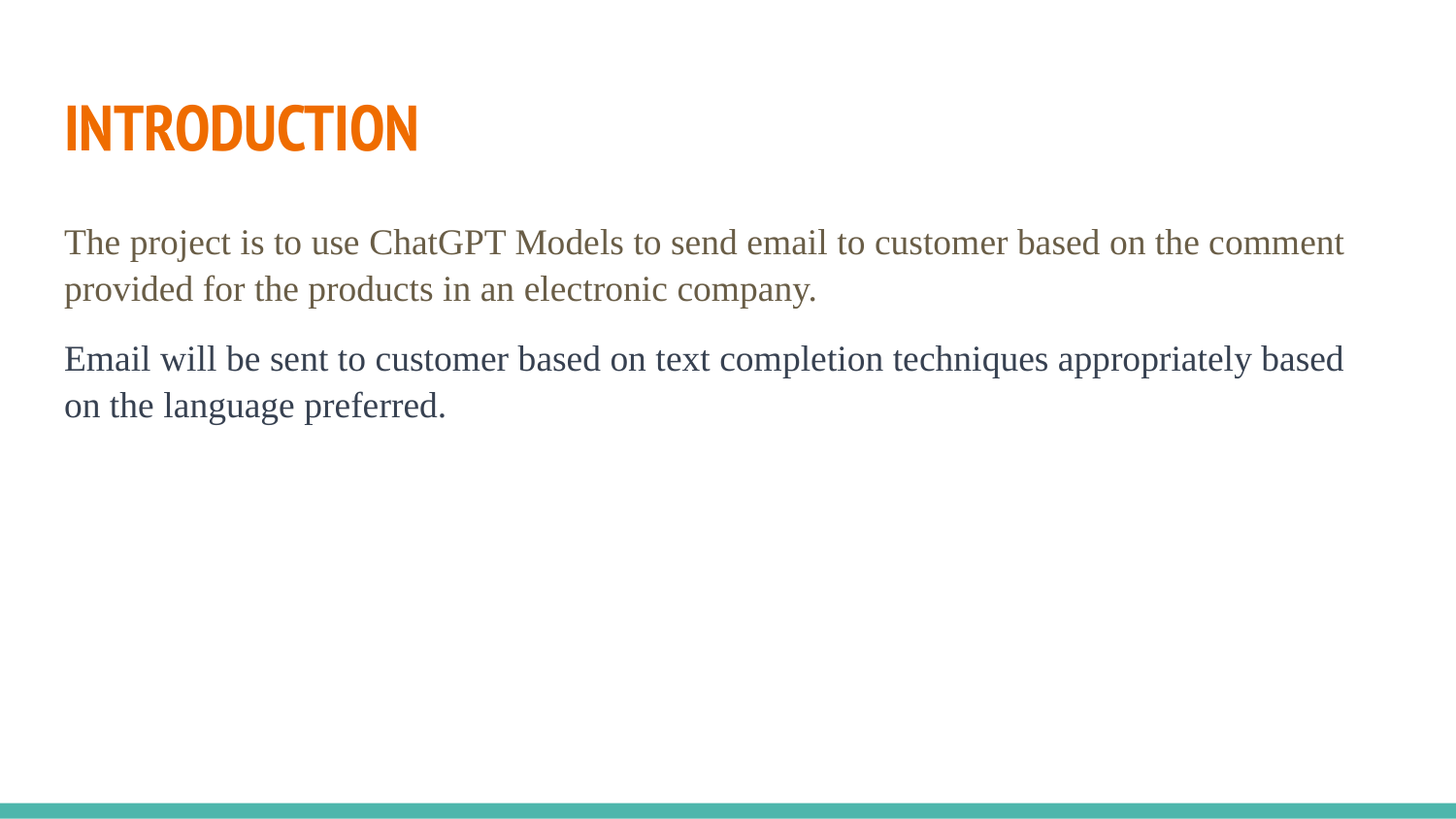

# INTRODUCTION
The project is to use ChatGPT Models to send email to customer based on the comment provided for the products in an electronic company.
Email will be sent to customer based on text completion techniques appropriately based on the language preferred.